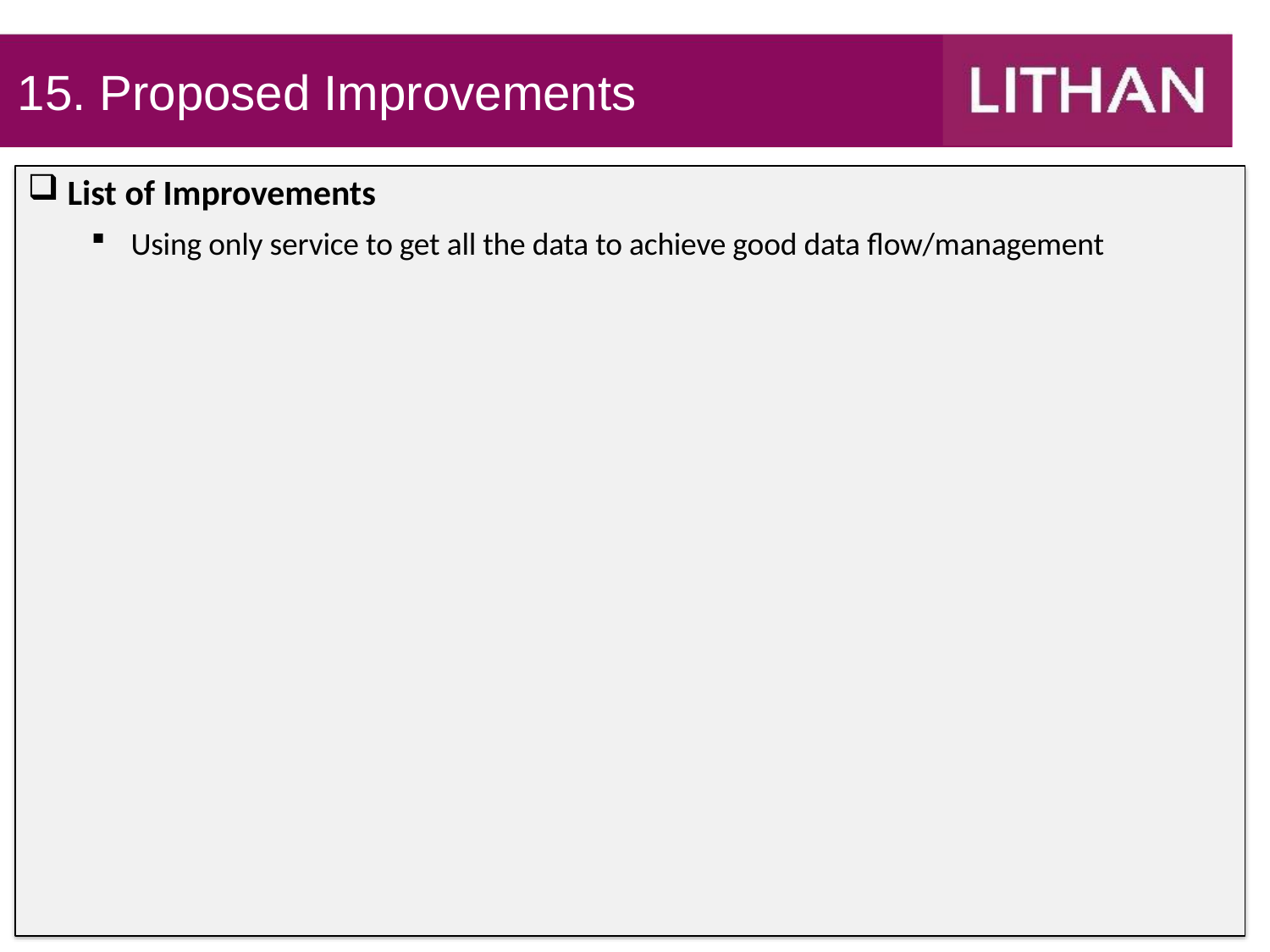

# 15. Proposed Improvements
List of Improvements
Using only service to get all the data to achieve good data flow/management